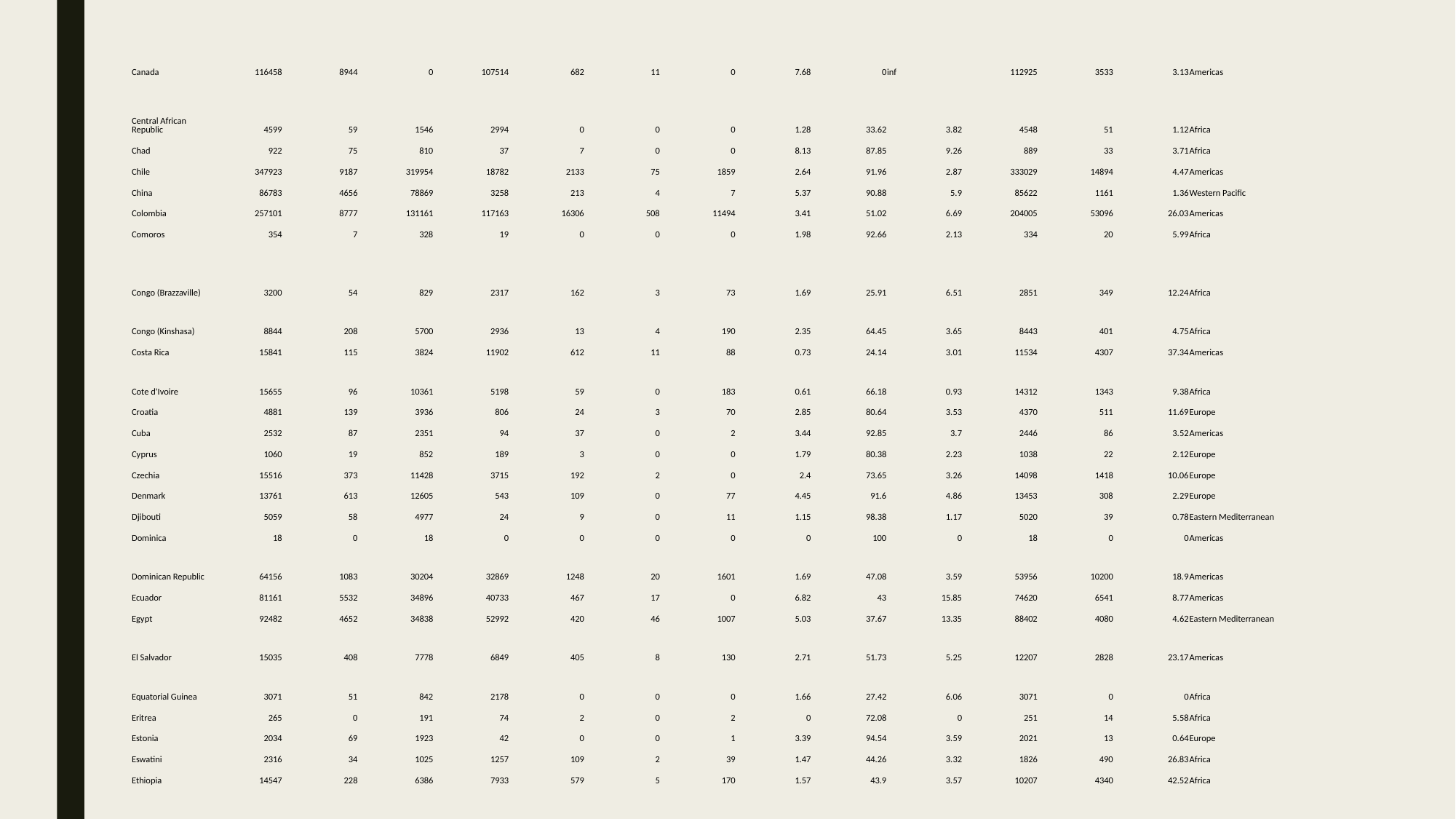

| Canada | 116458 | 8944 | 0 | 107514 | 682 | 11 | 0 | 7.68 | 0 | inf | 112925 | 3533 | 3.13 | Americas |  |  |
| --- | --- | --- | --- | --- | --- | --- | --- | --- | --- | --- | --- | --- | --- | --- | --- | --- |
| Central African Republic | 4599 | 59 | 1546 | 2994 | 0 | 0 | 0 | 1.28 | 33.62 | 3.82 | 4548 | 51 | 1.12 | Africa |  |  |
| Chad | 922 | 75 | 810 | 37 | 7 | 0 | 0 | 8.13 | 87.85 | 9.26 | 889 | 33 | 3.71 | Africa |  |  |
| Chile | 347923 | 9187 | 319954 | 18782 | 2133 | 75 | 1859 | 2.64 | 91.96 | 2.87 | 333029 | 14894 | 4.47 | Americas |  |  |
| China | 86783 | 4656 | 78869 | 3258 | 213 | 4 | 7 | 5.37 | 90.88 | 5.9 | 85622 | 1161 | 1.36 | Western Pacific |  |  |
| Colombia | 257101 | 8777 | 131161 | 117163 | 16306 | 508 | 11494 | 3.41 | 51.02 | 6.69 | 204005 | 53096 | 26.03 | Americas |  |  |
| Comoros | 354 | 7 | 328 | 19 | 0 | 0 | 0 | 1.98 | 92.66 | 2.13 | 334 | 20 | 5.99 | Africa |  |  |
| Congo (Brazzaville) | 3200 | 54 | 829 | 2317 | 162 | 3 | 73 | 1.69 | 25.91 | 6.51 | 2851 | 349 | 12.24 | Africa |  |  |
| Congo (Kinshasa) | 8844 | 208 | 5700 | 2936 | 13 | 4 | 190 | 2.35 | 64.45 | 3.65 | 8443 | 401 | 4.75 | Africa |  |  |
| Costa Rica | 15841 | 115 | 3824 | 11902 | 612 | 11 | 88 | 0.73 | 24.14 | 3.01 | 11534 | 4307 | 37.34 | Americas |  |  |
| Cote d'Ivoire | 15655 | 96 | 10361 | 5198 | 59 | 0 | 183 | 0.61 | 66.18 | 0.93 | 14312 | 1343 | 9.38 | Africa |  |  |
| Croatia | 4881 | 139 | 3936 | 806 | 24 | 3 | 70 | 2.85 | 80.64 | 3.53 | 4370 | 511 | 11.69 | Europe |  |  |
| Cuba | 2532 | 87 | 2351 | 94 | 37 | 0 | 2 | 3.44 | 92.85 | 3.7 | 2446 | 86 | 3.52 | Americas |  |  |
| Cyprus | 1060 | 19 | 852 | 189 | 3 | 0 | 0 | 1.79 | 80.38 | 2.23 | 1038 | 22 | 2.12 | Europe |  |  |
| Czechia | 15516 | 373 | 11428 | 3715 | 192 | 2 | 0 | 2.4 | 73.65 | 3.26 | 14098 | 1418 | 10.06 | Europe |  |  |
| Denmark | 13761 | 613 | 12605 | 543 | 109 | 0 | 77 | 4.45 | 91.6 | 4.86 | 13453 | 308 | 2.29 | Europe |  |  |
| Djibouti | 5059 | 58 | 4977 | 24 | 9 | 0 | 11 | 1.15 | 98.38 | 1.17 | 5020 | 39 | 0.78 | Eastern Mediterranean |  |  |
| Dominica | 18 | 0 | 18 | 0 | 0 | 0 | 0 | 0 | 100 | 0 | 18 | 0 | 0 | Americas |  |  |
| Dominican Republic | 64156 | 1083 | 30204 | 32869 | 1248 | 20 | 1601 | 1.69 | 47.08 | 3.59 | 53956 | 10200 | 18.9 | Americas |  |  |
| Ecuador | 81161 | 5532 | 34896 | 40733 | 467 | 17 | 0 | 6.82 | 43 | 15.85 | 74620 | 6541 | 8.77 | Americas |  |  |
| Egypt | 92482 | 4652 | 34838 | 52992 | 420 | 46 | 1007 | 5.03 | 37.67 | 13.35 | 88402 | 4080 | 4.62 | Eastern Mediterranean |  |  |
| El Salvador | 15035 | 408 | 7778 | 6849 | 405 | 8 | 130 | 2.71 | 51.73 | 5.25 | 12207 | 2828 | 23.17 | Americas |  |  |
| Equatorial Guinea | 3071 | 51 | 842 | 2178 | 0 | 0 | 0 | 1.66 | 27.42 | 6.06 | 3071 | 0 | 0 | Africa |  |  |
| Eritrea | 265 | 0 | 191 | 74 | 2 | 0 | 2 | 0 | 72.08 | 0 | 251 | 14 | 5.58 | Africa |  |  |
| Estonia | 2034 | 69 | 1923 | 42 | 0 | 0 | 1 | 3.39 | 94.54 | 3.59 | 2021 | 13 | 0.64 | Europe |  |  |
| Eswatini | 2316 | 34 | 1025 | 1257 | 109 | 2 | 39 | 1.47 | 44.26 | 3.32 | 1826 | 490 | 26.83 | Africa |  |  |
| Ethiopia | 14547 | 228 | 6386 | 7933 | 579 | 5 | 170 | 1.57 | 43.9 | 3.57 | 10207 | 4340 | 42.52 | Africa |  |  |